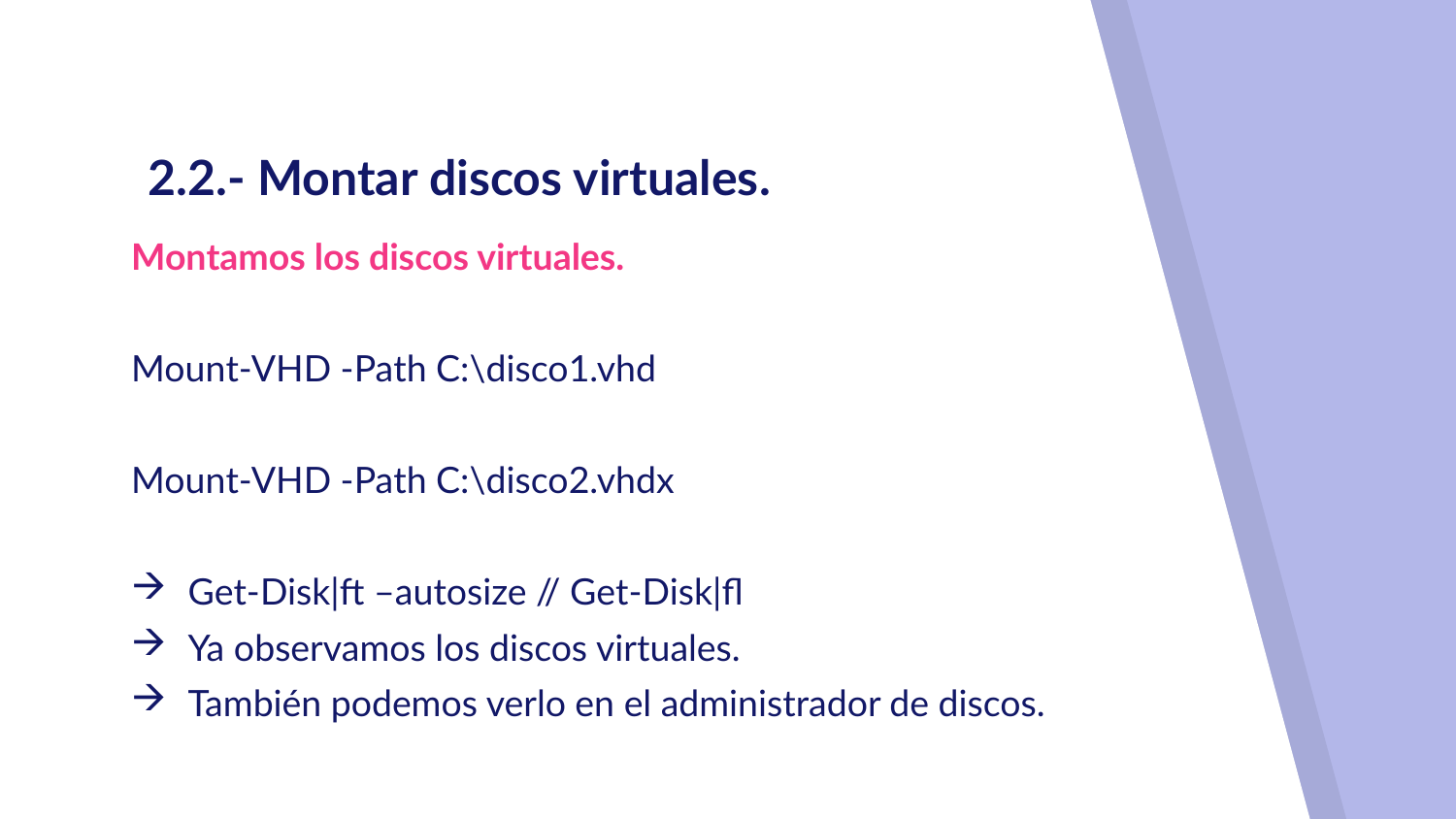

# 2.2.- Montar discos virtuales.
Montamos los discos virtuales.

Mount-VHD -Path C:\disco1.vhd

Mount-VHD -Path C:\disco2.vhdx

Get-Disk|ft –autosize // Get-Disk|fl
Ya observamos los discos virtuales.
También podemos verlo en el administrador de discos.